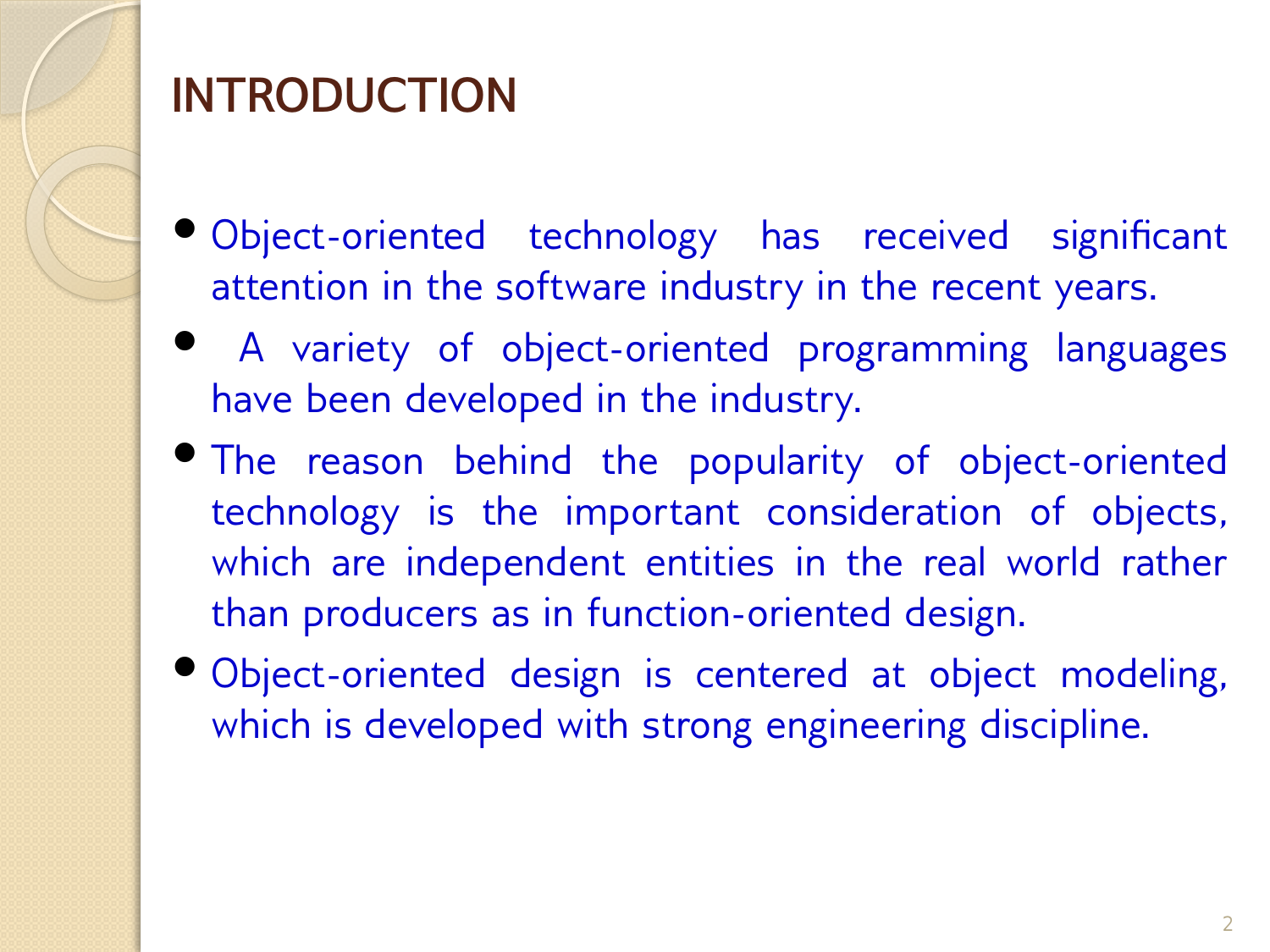

# INTRODUCTION
Object-oriented technology has received significant attention in the software industry in the recent years.
 A variety of object-oriented programming languages have been developed in the industry.
The reason behind the popularity of object-oriented technology is the important consideration of objects, which are independent entities in the real world rather than producers as in function-oriented design.
Object-oriented design is centered at object modeling, which is developed with strong engineering discipline.
2